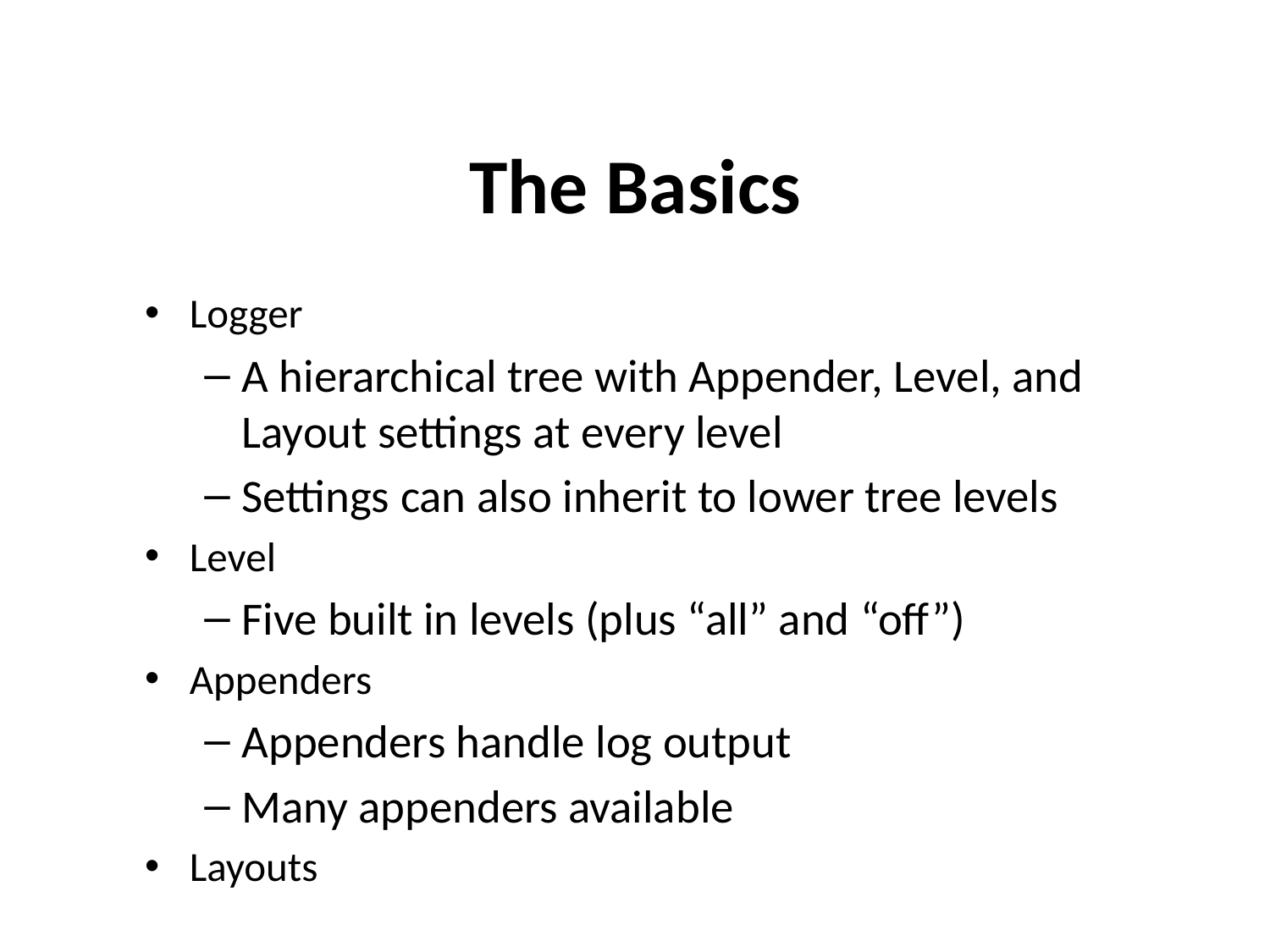

# The Basics
Logger
A hierarchical tree with Appender, Level, and Layout settings at every level
Settings can also inherit to lower tree levels
Level
Five built in levels (plus “all” and “off”)
Appenders
Appenders handle log output
Many appenders available
Layouts